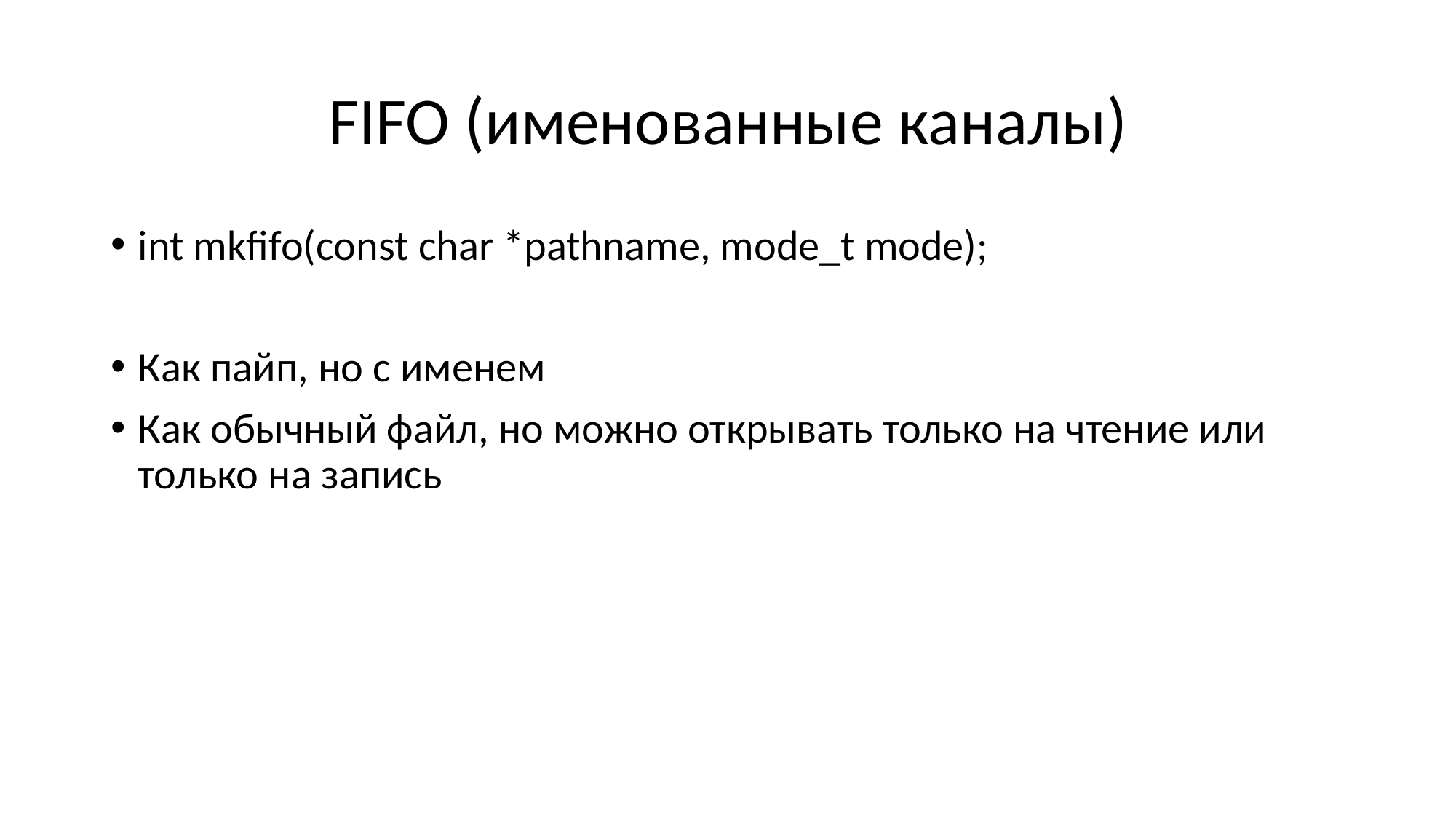

# FIFO (именованные каналы)
int mkfifo(const char *pathname, mode_t mode);

Как пайп, но с именем
Как обычный файл, но можно открывать только на чтение или только на запись